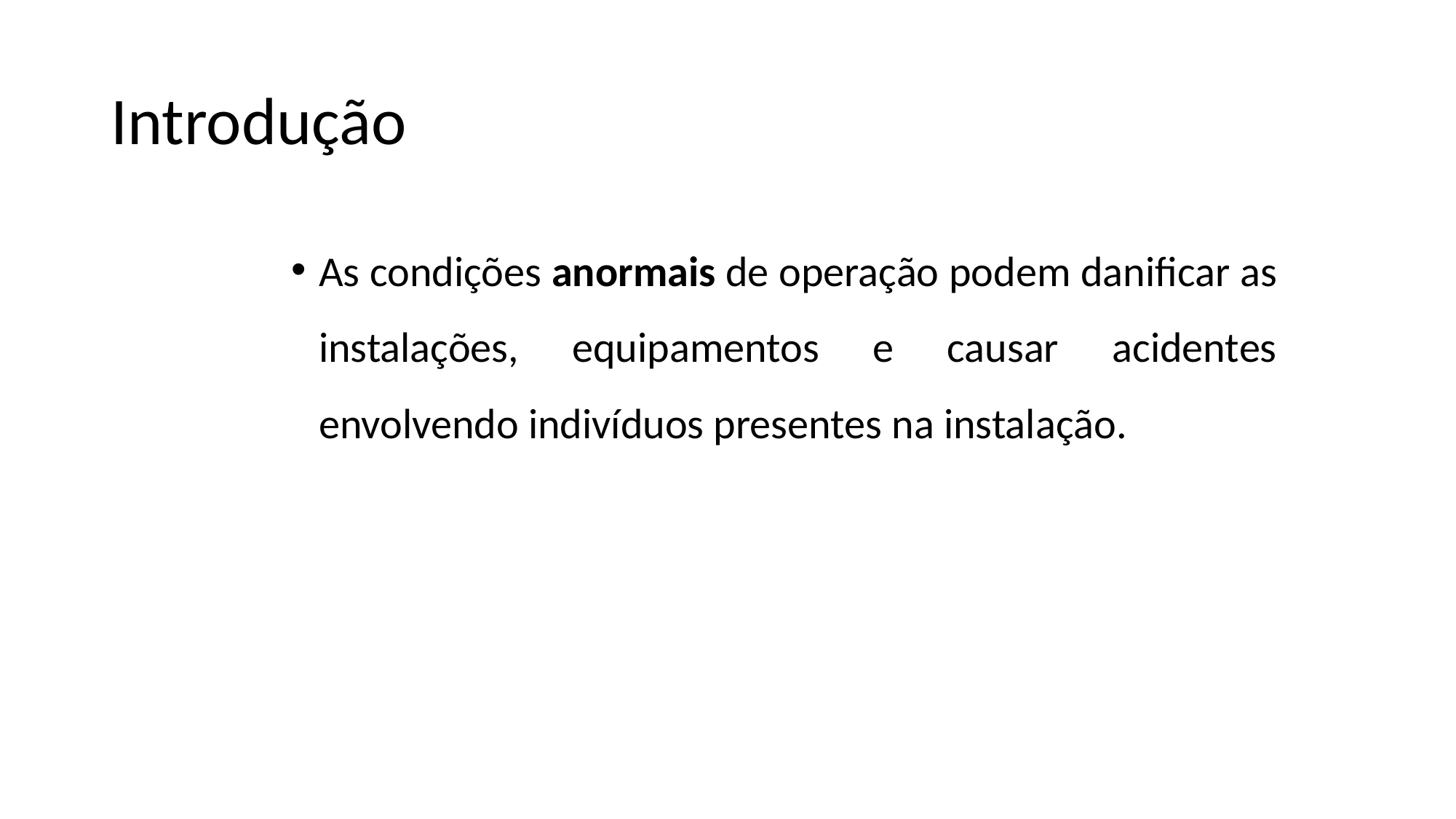

# Introdução
As condições anormais de operação podem danificar as instalações, equipamentos e causar acidentes envolvendo indivíduos presentes na instalação.